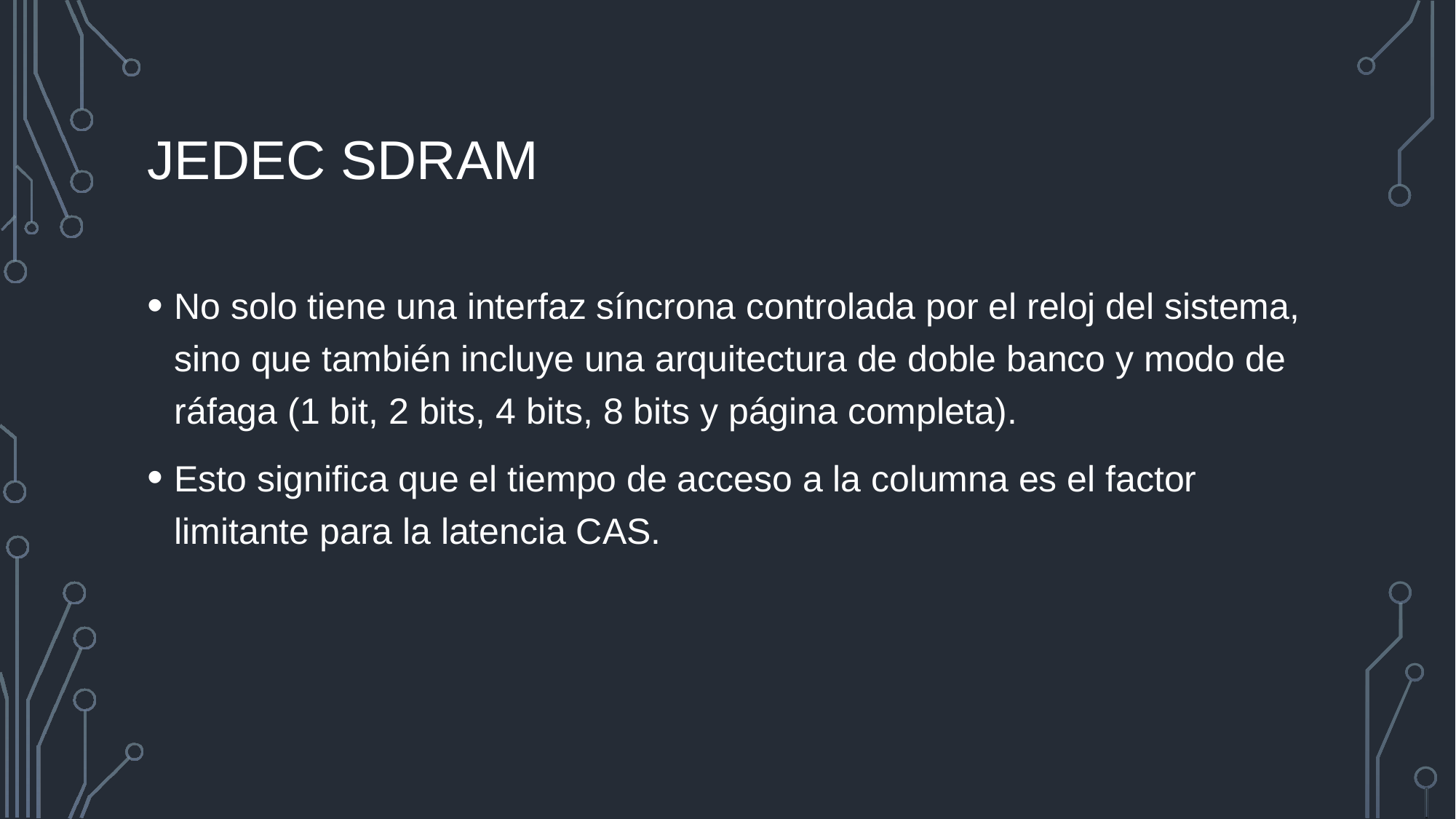

# JEDEC SDRAM
No solo tiene una interfaz síncrona controlada por el reloj del sistema, sino que también incluye una arquitectura de doble banco y modo de ráfaga (1 bit, 2 bits, 4 bits, 8 bits y página completa).
Esto significa que el tiempo de acceso a la columna es el factor limitante para la latencia CAS.